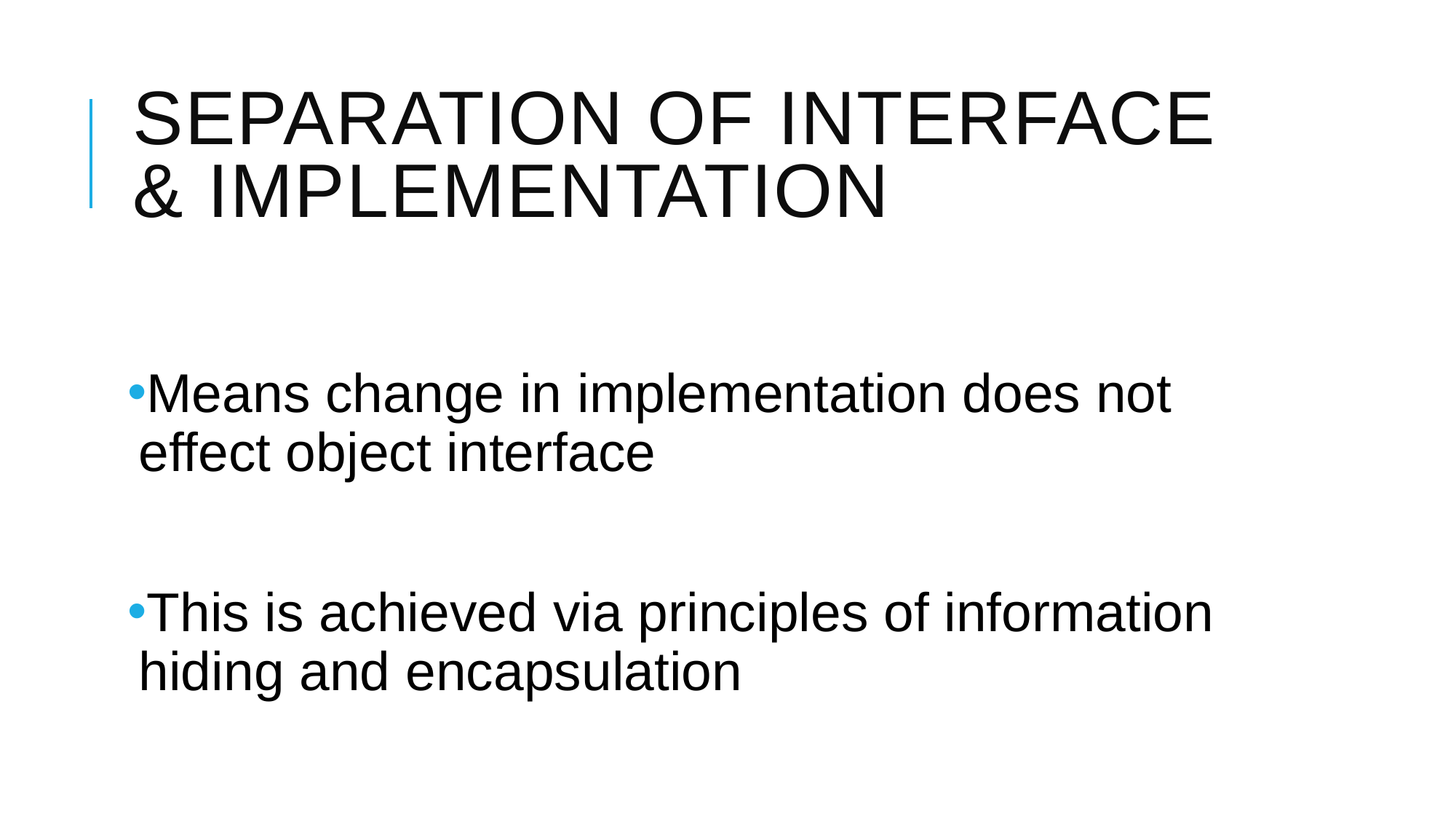

# Separation of Interface & Implementation

Means change in implementation does not effect object interface

This is achieved via principles of information hiding and encapsulation